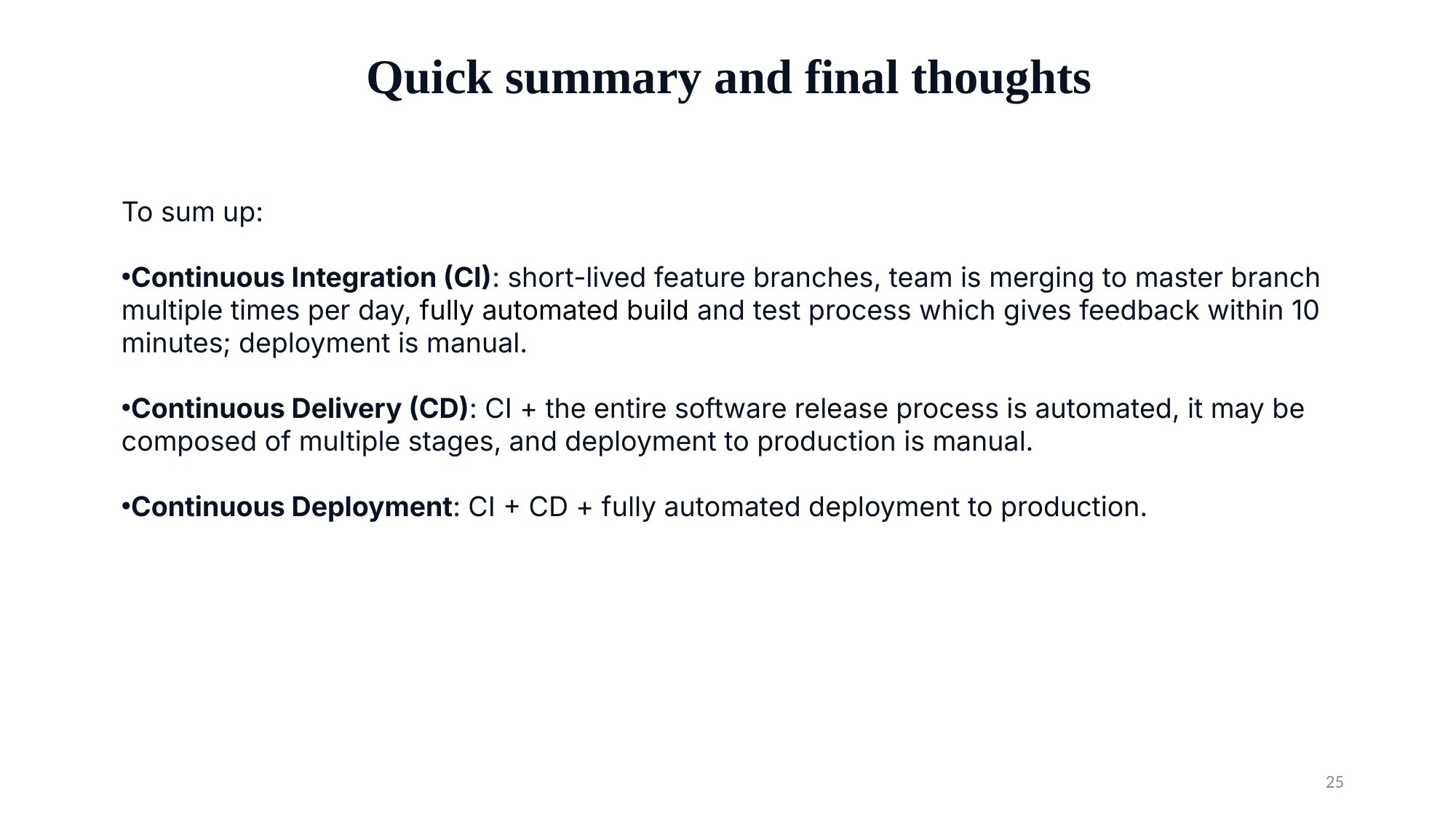

# Quick summary and final thoughts
To sum up:

Continuous Integration (CI): short-lived feature branches, team is merging to master branch multiple times per day, fully automated build and test process which gives feedback within 10 minutes; deployment is manual.

Continuous Delivery (CD): CI + the entire software release process is automated, it may be composed of multiple stages, and deployment to production is manual.

Continuous Deployment: CI + CD + fully automated deployment to production.
25